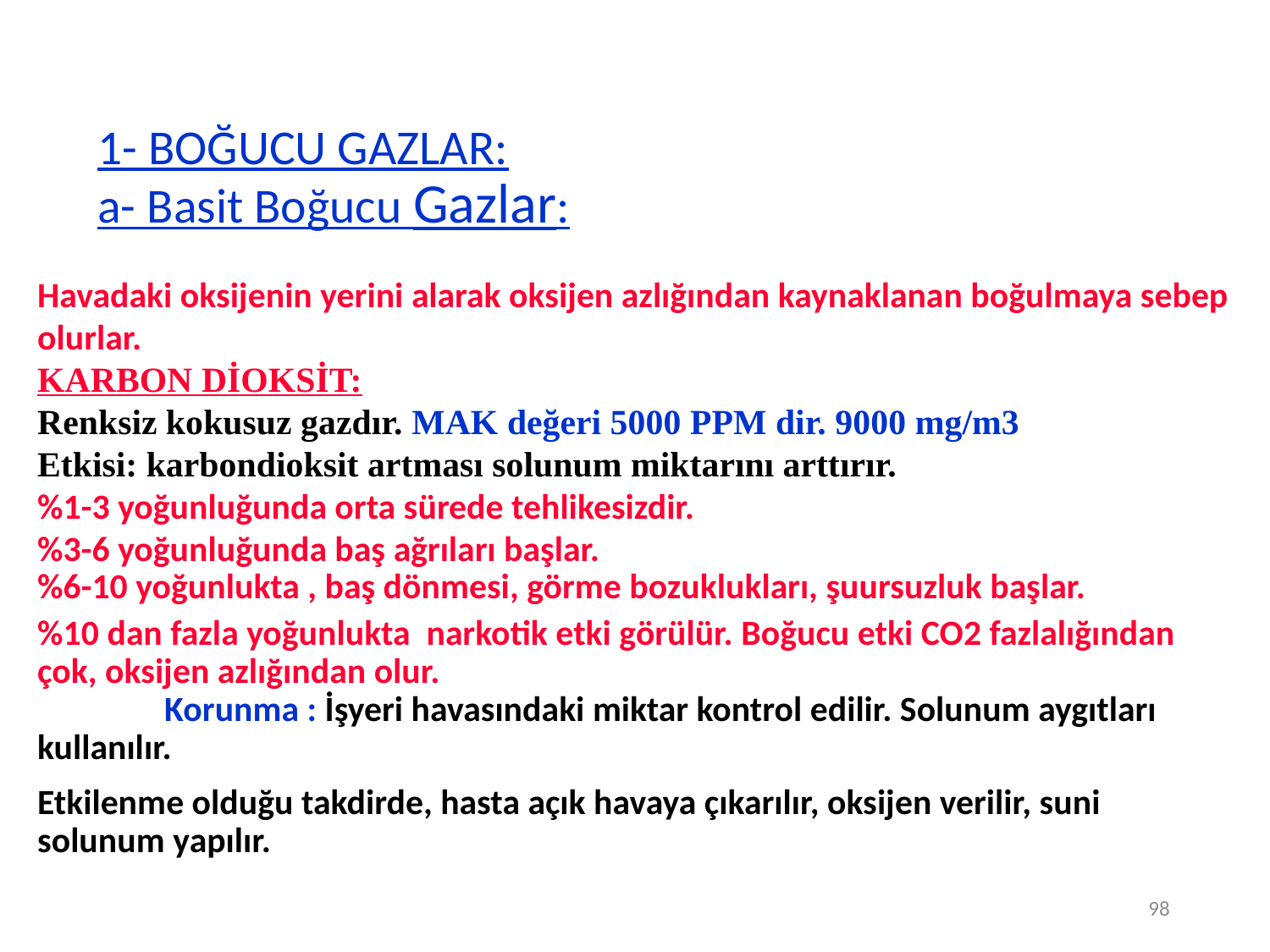

# 1- BOĞUCU GAZLAR: a- Basit Boğucu Gazlar:
Havadaki oksijenin yerini alarak oksijen azlığından kaynaklanan boğulmaya sebep olurlar.
KARBON DİOKSİT:
Renksiz kokusuz gazdır. MAK değeri 5000 PPM dir. 9000 mg/m3
Etkisi: karbondioksit artması solunum miktarını arttırır.
%1-3 yoğunluğunda orta sürede tehlikesizdir.
%3-6 yoğunluğunda baş ağrıları başlar.
%6-10 yoğunlukta , baş dönmesi, görme bozuklukları, şuursuzluk başlar.

%10 dan fazla yoğunlukta  narkotik etki görülür. Boğucu etki CO2 fazlalığından çok, oksijen azlığından olur.
	Korunma : İşyeri havasındaki miktar kontrol edilir. Solunum aygıtları kullanılır.

Etkilenme olduğu takdirde, hasta açık havaya çıkarılır, oksijen verilir, suni solunum yapılır.

98